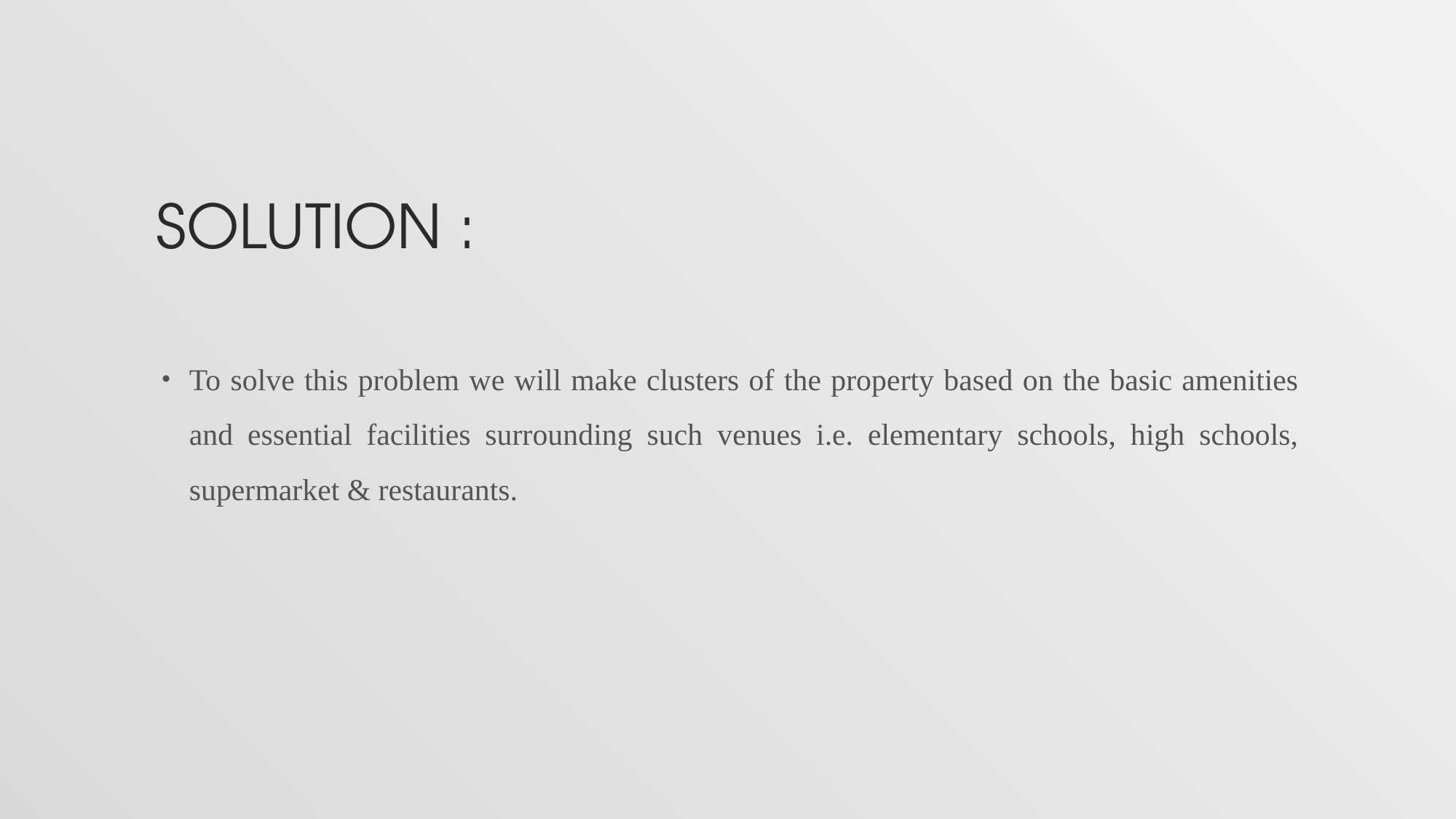

# Solution :
To solve this problem we will make clusters of the property based on the basic amenities and essential facilities surrounding such venues i.e. elementary schools, high schools, supermarket & restaurants.